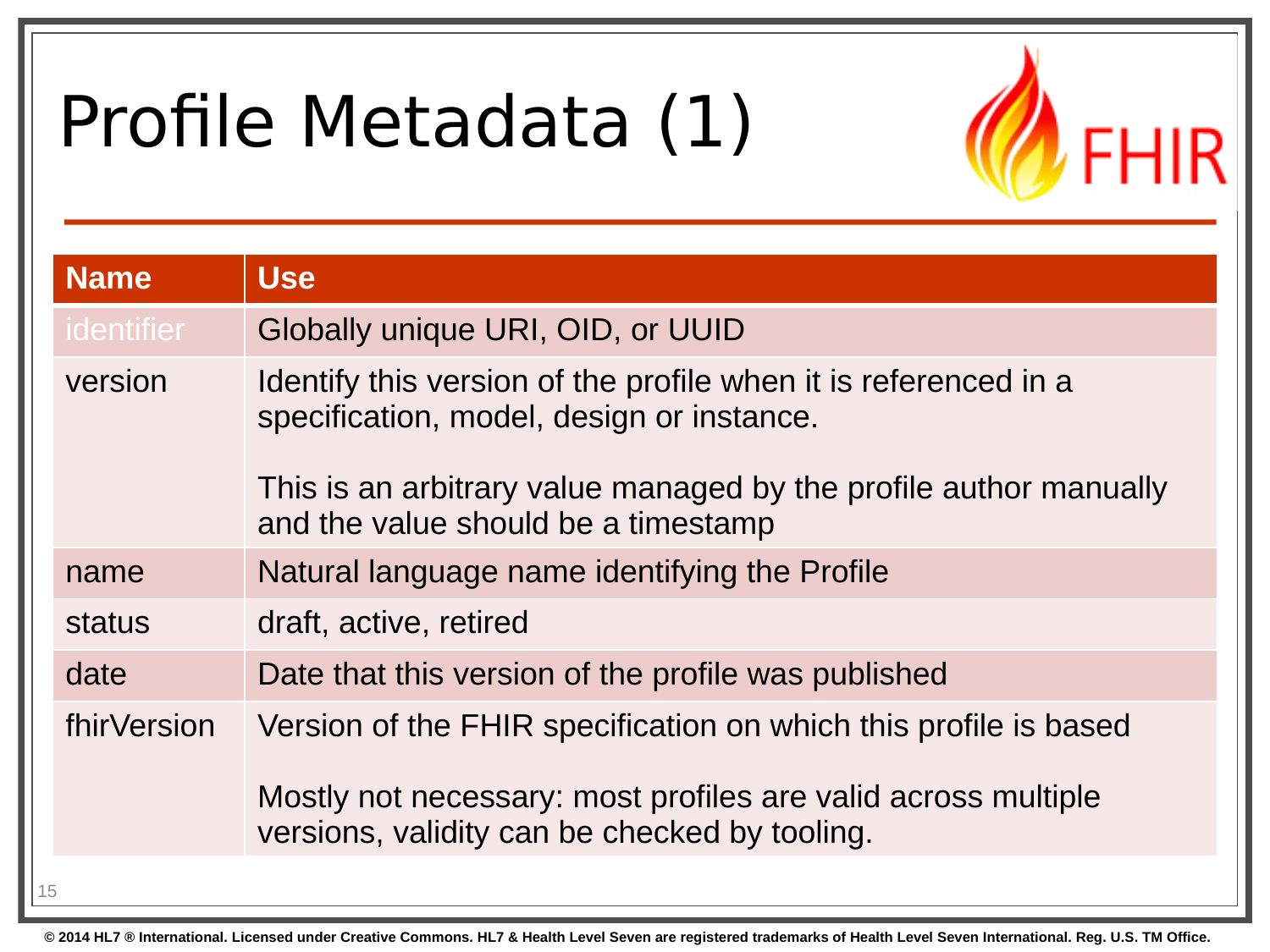

# Profile Metadata (1)
| Name | Use |
| --- | --- |
| identifier | Globally unique URI, OID, or UUID |
| version | Identify this version of the profile when it is referenced in a specification, model, design or instance. This is an arbitrary value managed by the profile author manually and the value should be a timestamp |
| name | Natural language name identifying the Profile |
| status | draft, active, retired |
| date | Date that this version of the profile was published |
| fhirVersion | Version of the FHIR specification on which this profile is based Mostly not necessary: most profiles are valid across multiple versions, validity can be checked by tooling. |
15